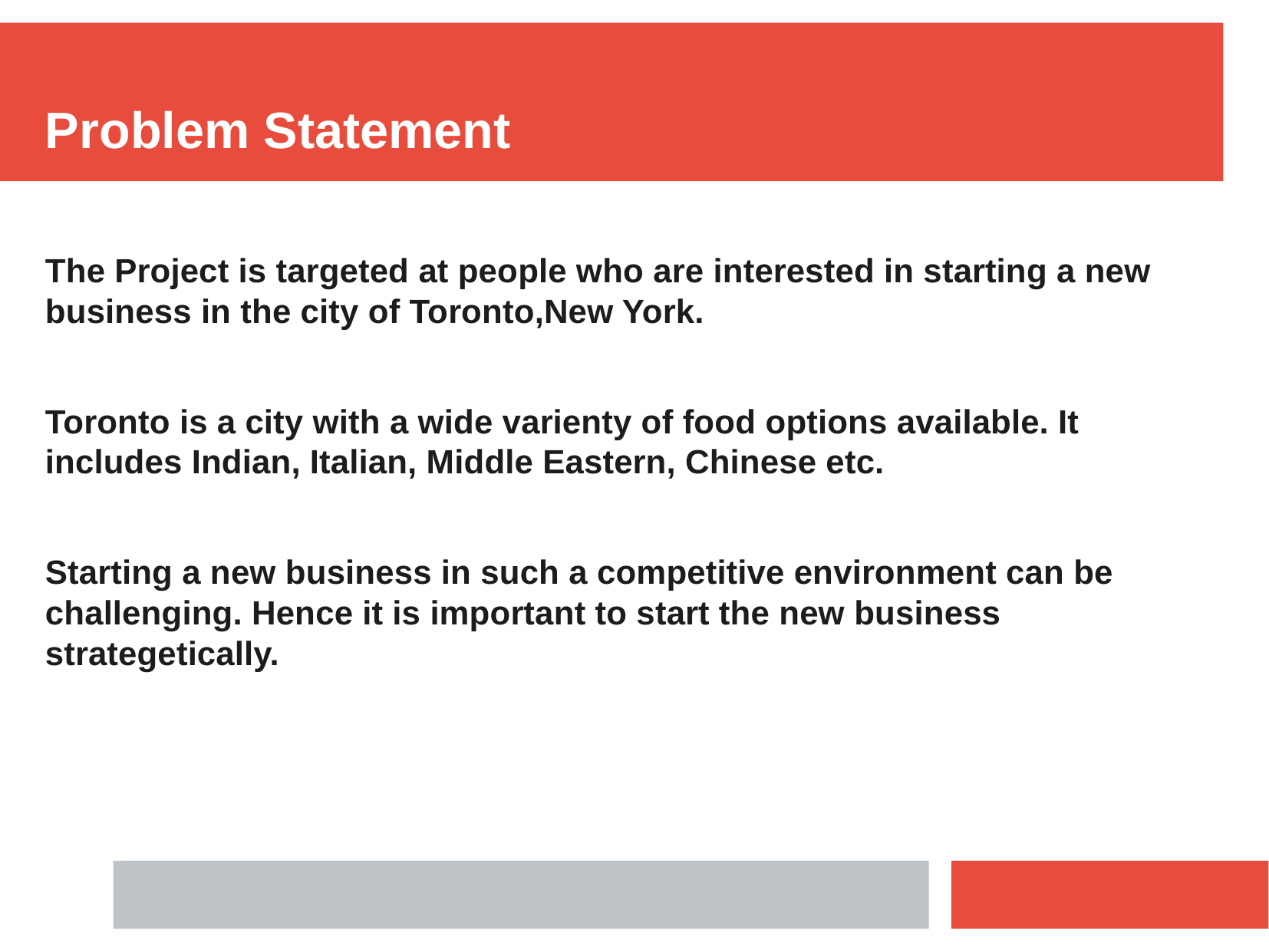

Problem Statement
The Project is targeted at people who are interested in starting a new business in the city of Toronto,New York.

Toronto is a city with a wide varienty of food options available. It includes Indian, Italian, Middle Eastern, Chinese etc.

Starting a new business in such a competitive environment can be challenging. Hence it is important to start the new business strategetically.